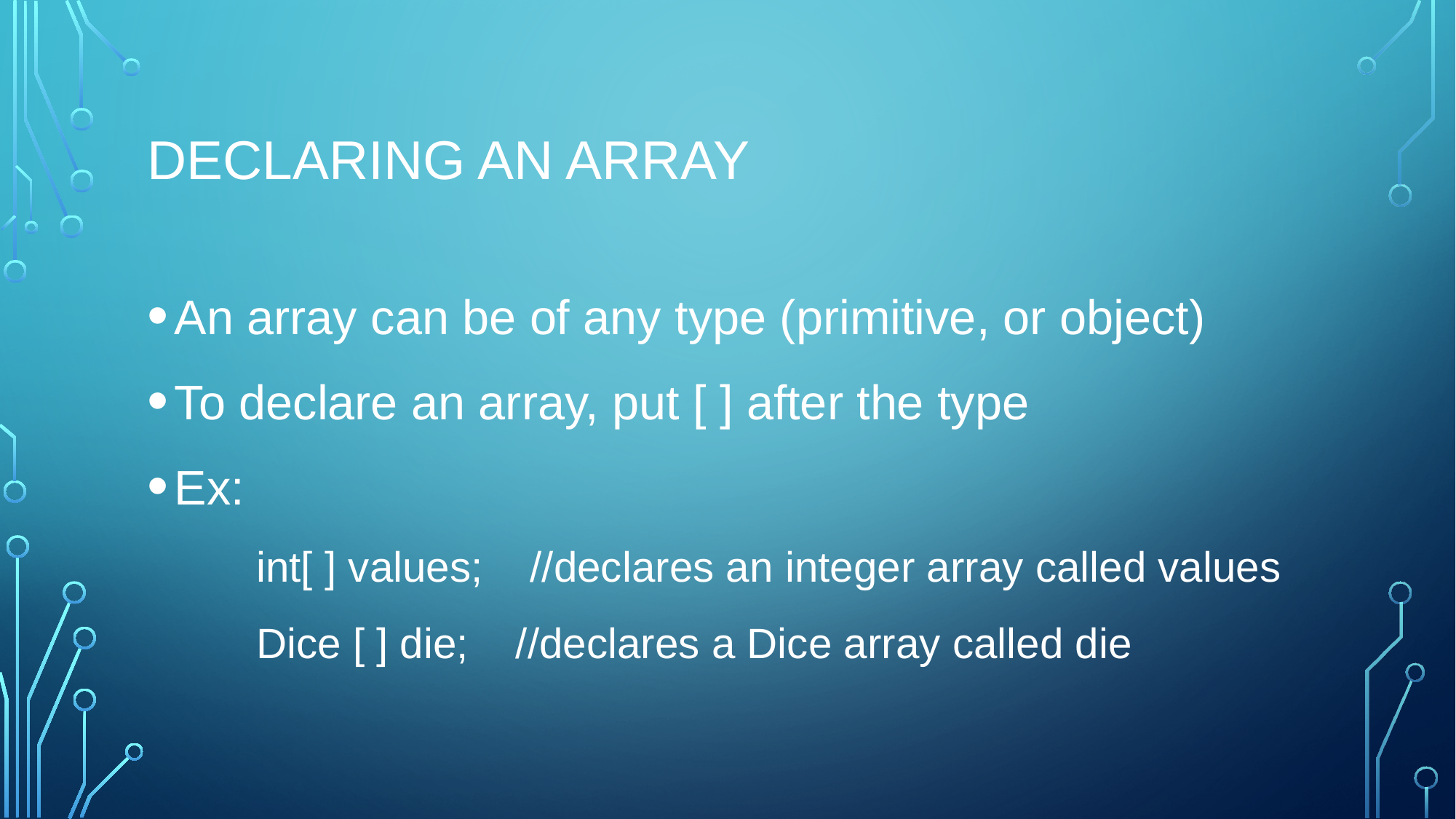

# Declaring an array
An array can be of any type (primitive, or object)
To declare an array, put [ ] after the type
Ex:
	int[ ] values;    //declares an integer array called values
	Dice [ ] die;    //declares a Dice array called die